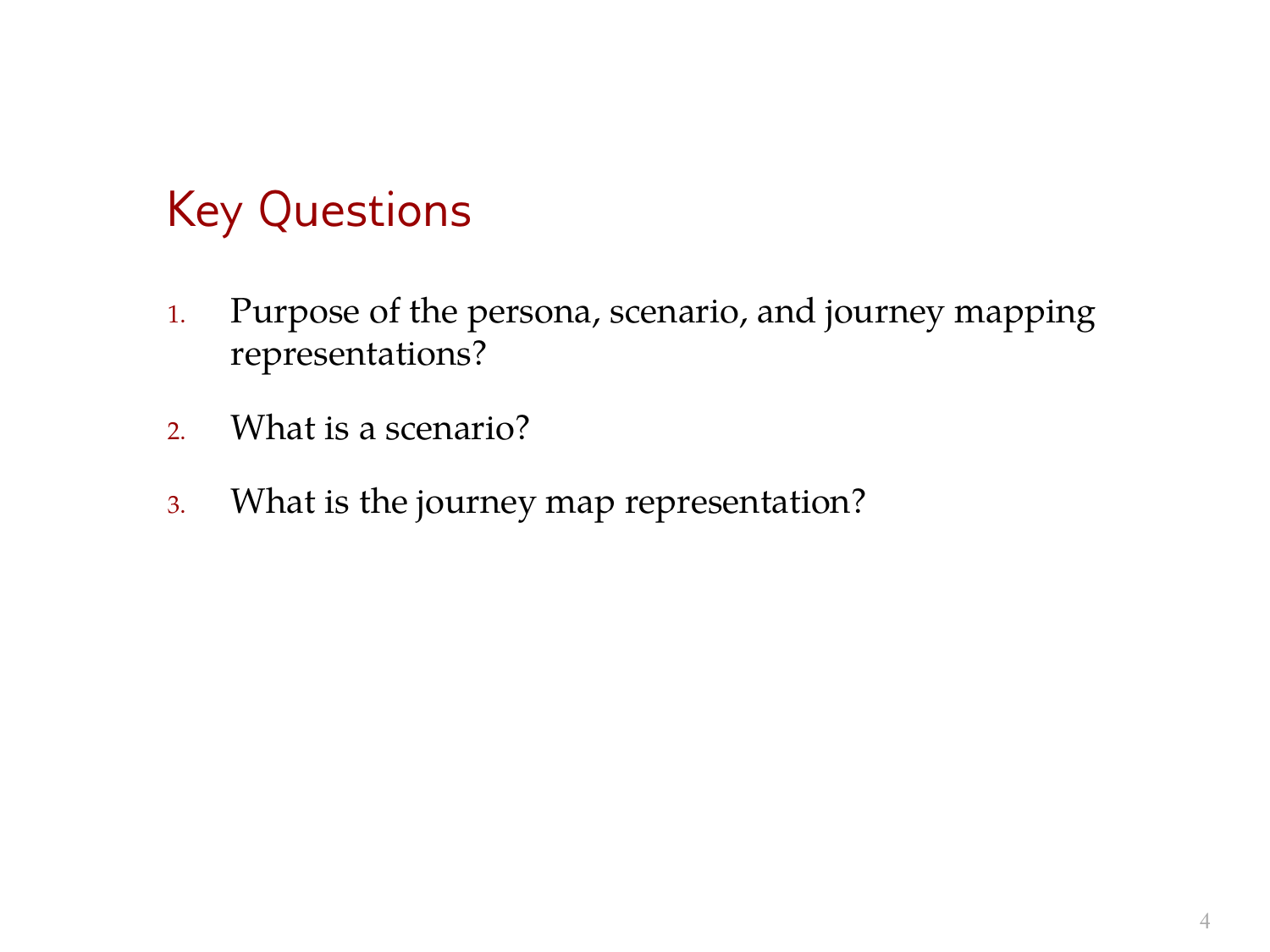

# Key Questions
Purpose of the persona, scenario, and journey mapping representations?
What is a scenario?
What is the journey map representation?

4